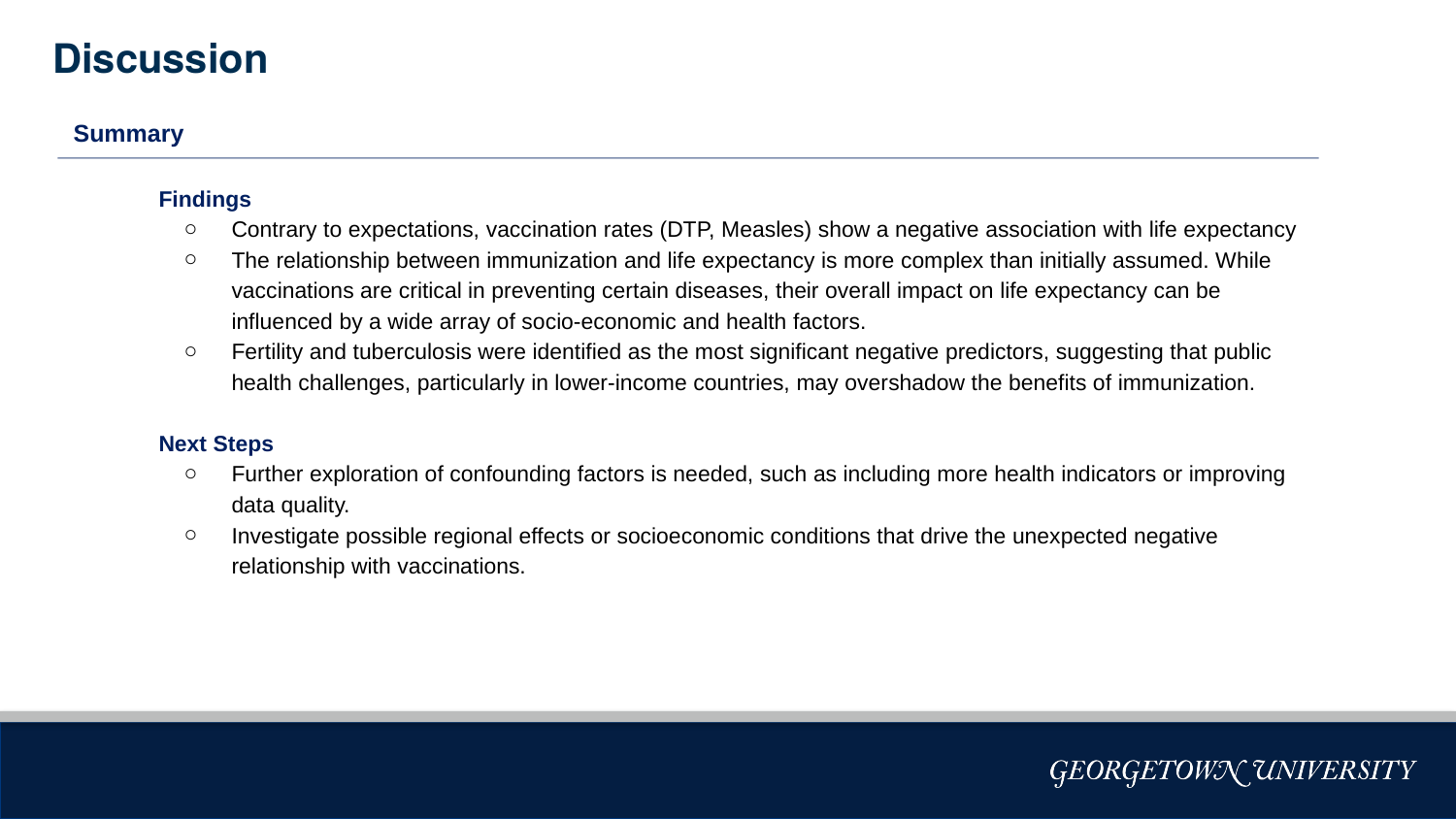

Discussion

Summary

Findings
Contrary to expectations, vaccination rates (DTP, Measles) show a negative association with life expectancy
The relationship between immunization and life expectancy is more complex than initially assumed. While vaccinations are critical in preventing certain diseases, their overall impact on life expectancy can be influenced by a wide array of socio-economic and health factors.
Fertility and tuberculosis were identified as the most significant negative predictors, suggesting that public health challenges, particularly in lower-income countries, may overshadow the benefits of immunization.

Next Steps
Further exploration of confounding factors is needed, such as including more health indicators or improving data quality.
Investigate possible regional effects or socioeconomic conditions that drive the unexpected negative relationship with vaccinations.